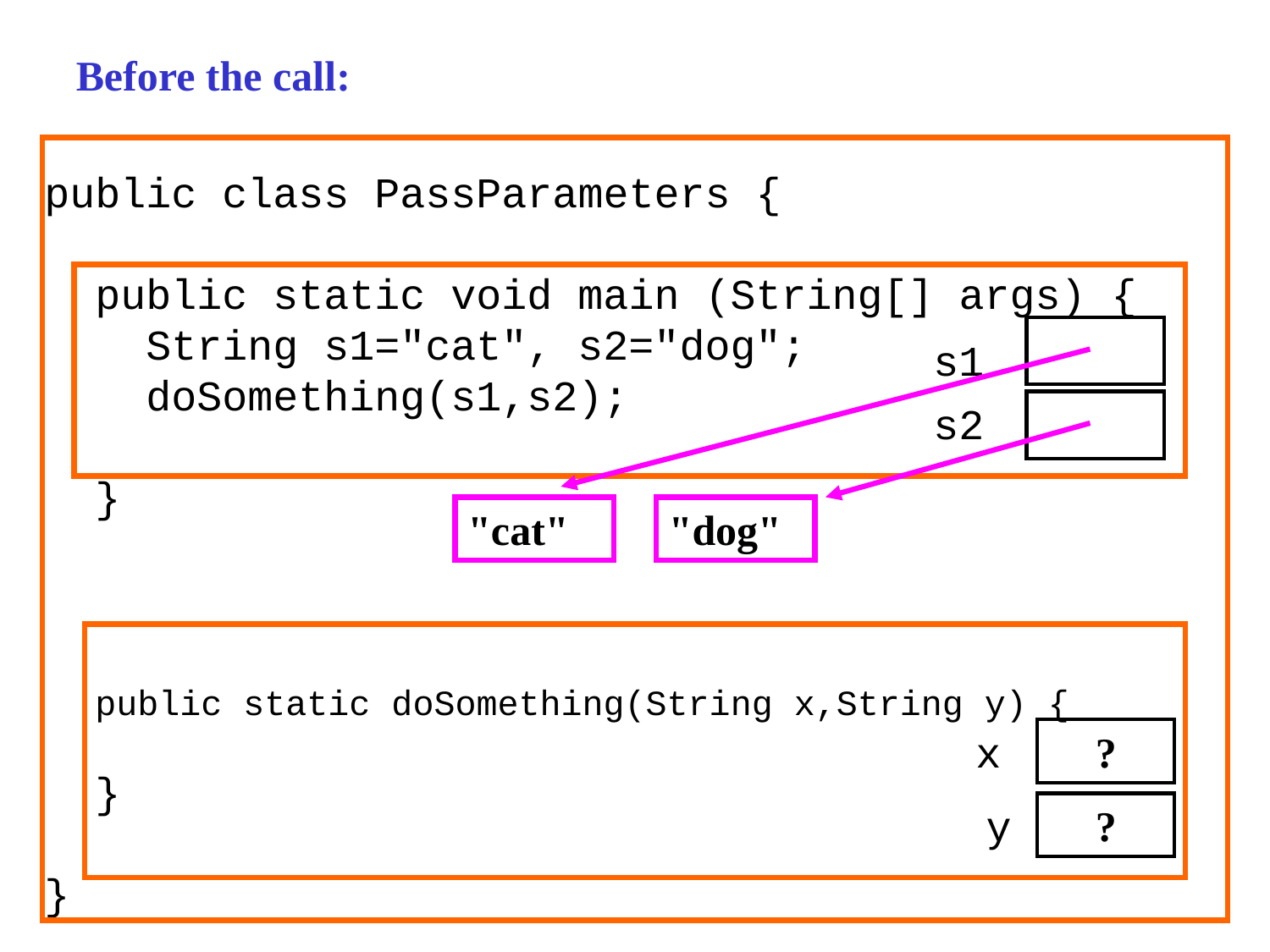

Before the call:

public class PassParameters {

  public static void main (String[] args) {
    String s1="cat", s2="dog";
    doSomething(s1,s2);

  }

  public static doSomething(String x,String y) {

  }

}

s1

s2

"cat"
"dog"

x
?
y
?